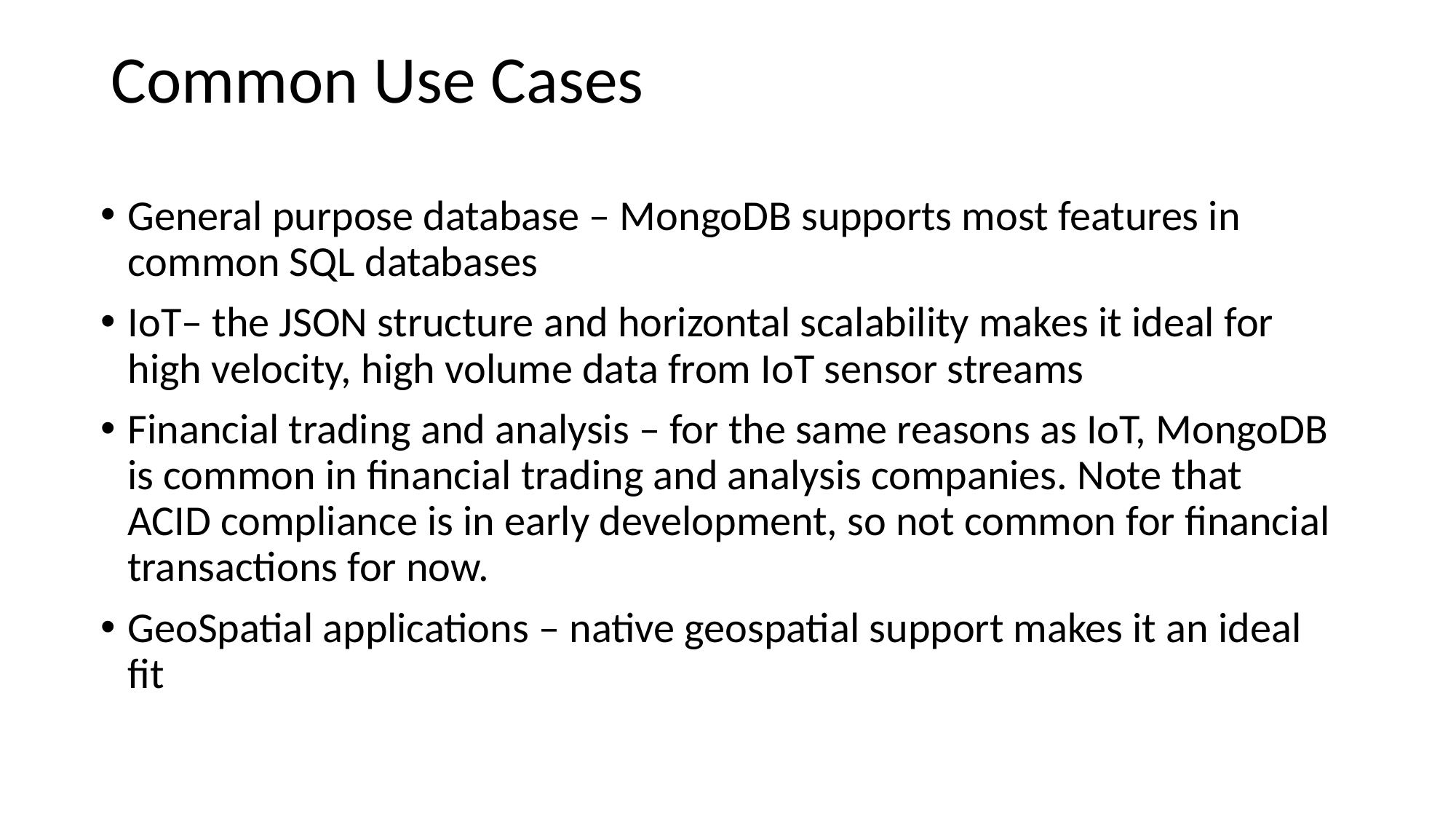

# Common Use Cases
General purpose database – MongoDB supports most features in common SQL databases
IoT– the JSON structure and horizontal scalability makes it ideal for high velocity, high volume data from IoT sensor streams
Financial trading and analysis – for the same reasons as IoT, MongoDB is common in financial trading and analysis companies. Note that ACID compliance is in early development, so not common for financial transactions for now.
GeoSpatial applications – native geospatial support makes it an ideal fit